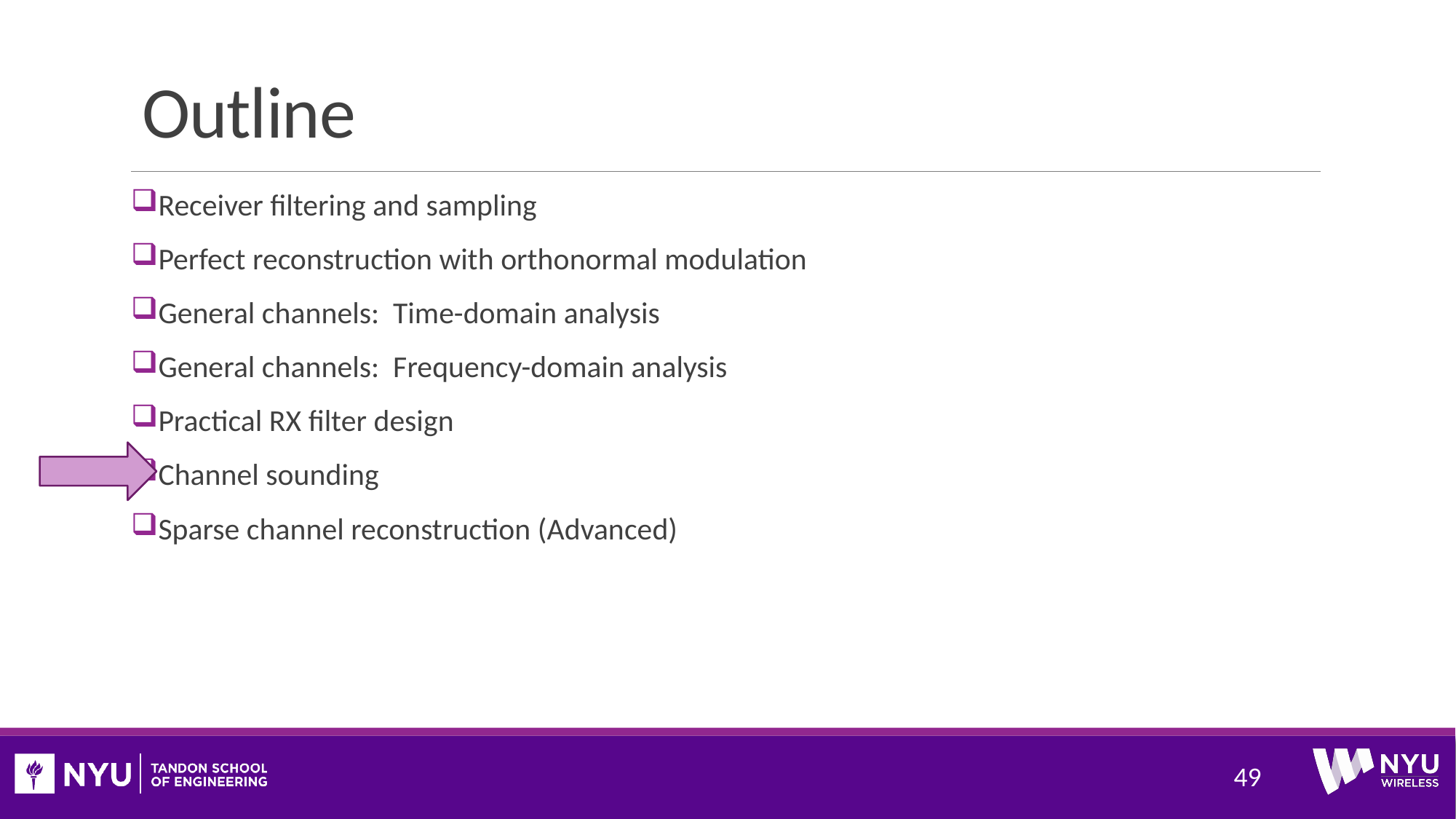

# Outline
Receiver filtering and sampling
Perfect reconstruction with orthonormal modulation
General channels:  Time-domain analysis
General channels:  Frequency-domain analysis
Practical RX filter design
Channel sounding
Sparse channel reconstruction (Advanced)

49